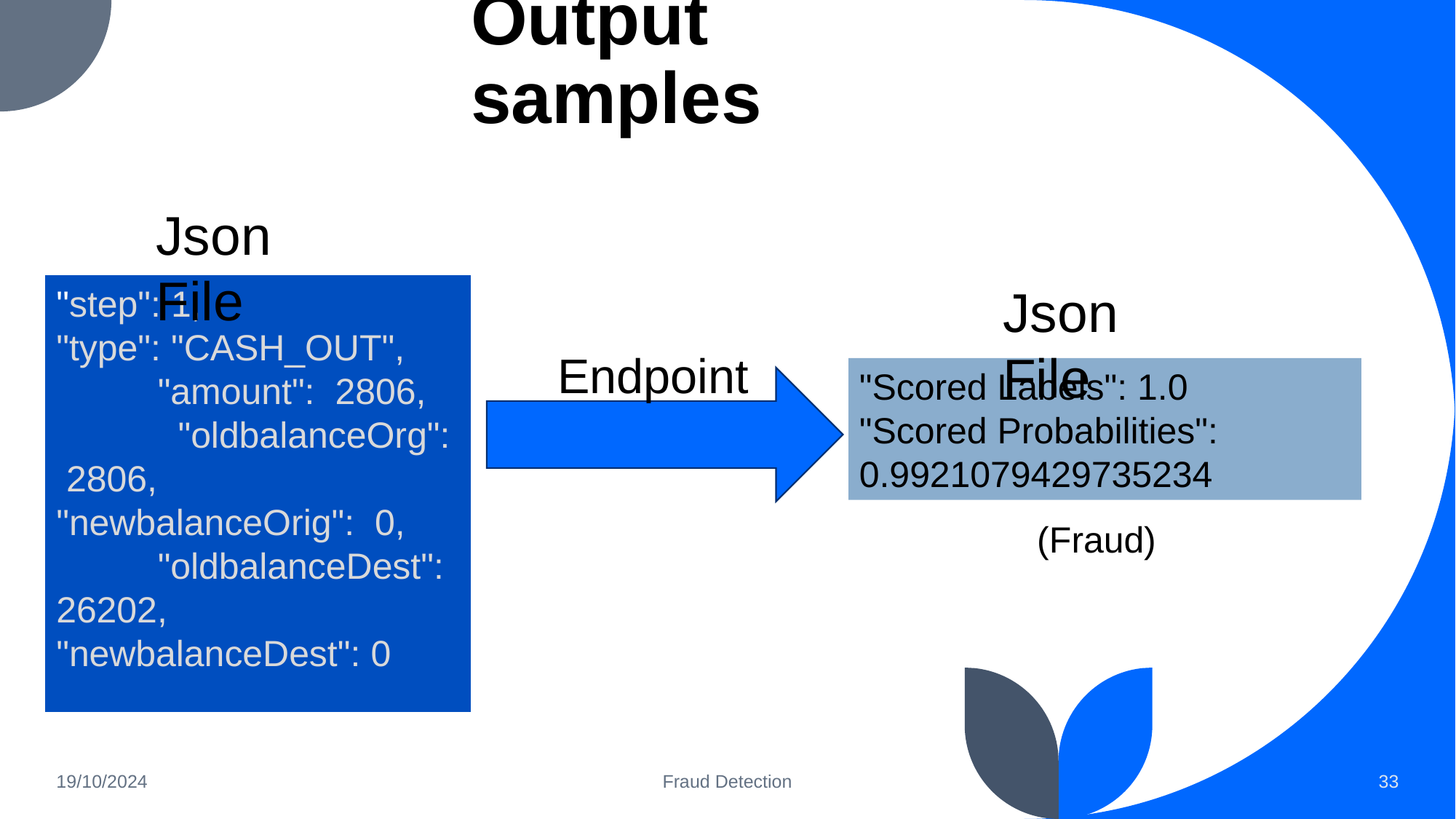

# Output samples
Json File
Json File
"step": 1,                "type": "CASH_OUT",                "amount":  2806,                "oldbalanceOrg":  2806,                "newbalanceOrig":  0,                "oldbalanceDest": 26202,                "newbalanceDest": 0

Endpoint
"Scored Labels": 1.0
"Scored Probabilities": 0.9921079429735234

(Fraud)
19/10/2024
Fraud Detection
33